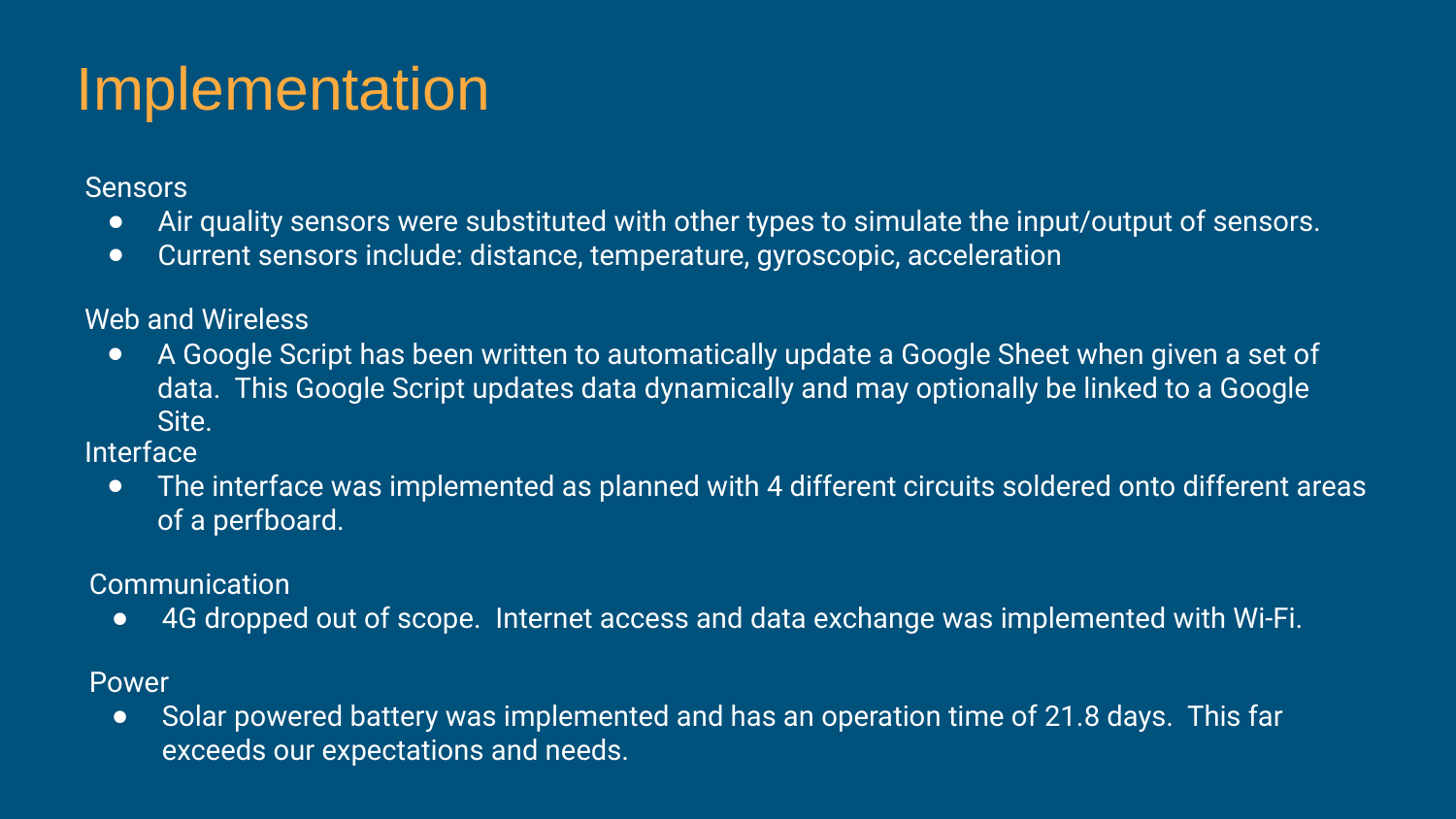

# Implementation
Sensors
Air quality sensors were substituted with other types to simulate the input/output of sensors.
Current sensors include: distance, temperature, gyroscopic, acceleration
Web and Wireless
A Google Script has been written to automatically update a Google Sheet when given a set of data.  This Google Script updates data dynamically and may optionally be linked to a Google Site.
Interface
The interface was implemented as planned with 4 different circuits soldered onto different areas of a perfboard.
Communication
4G dropped out of scope.  Internet access and data exchange was implemented with Wi-Fi.
Power
Solar powered battery was implemented and has an operation time of 21.8 days.  This far exceeds our expectations and needs.